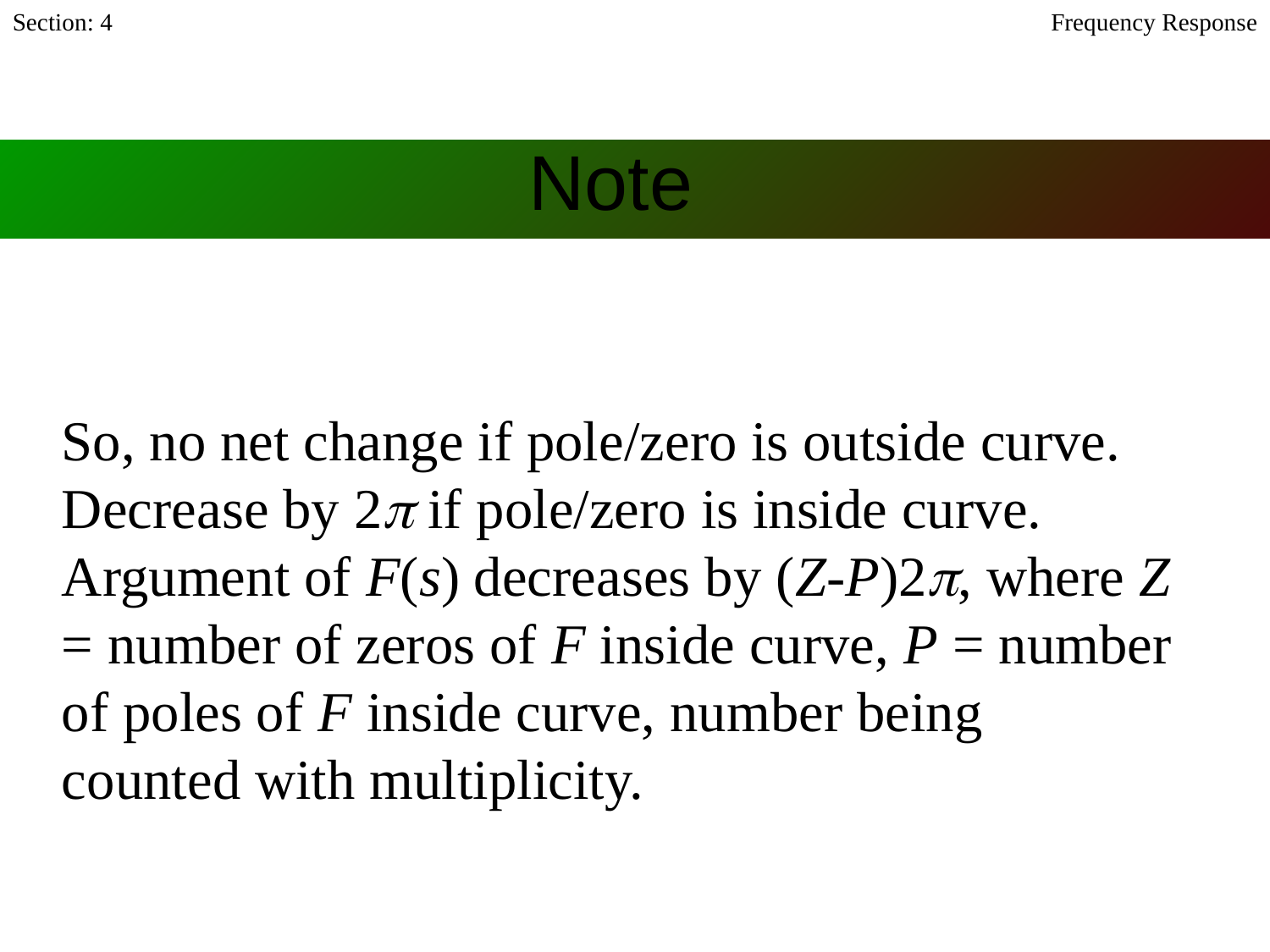

Section: 4
Frequency Response
# Note

So, no net change if pole/zero is outside curve.  Decrease by 2π if pole/zero is inside curve.
Argument of F(s) decreases by (Z-P)2π, where Z = number of zeros of F inside curve, P = number of poles of F inside curve, number being counted with multiplicity.